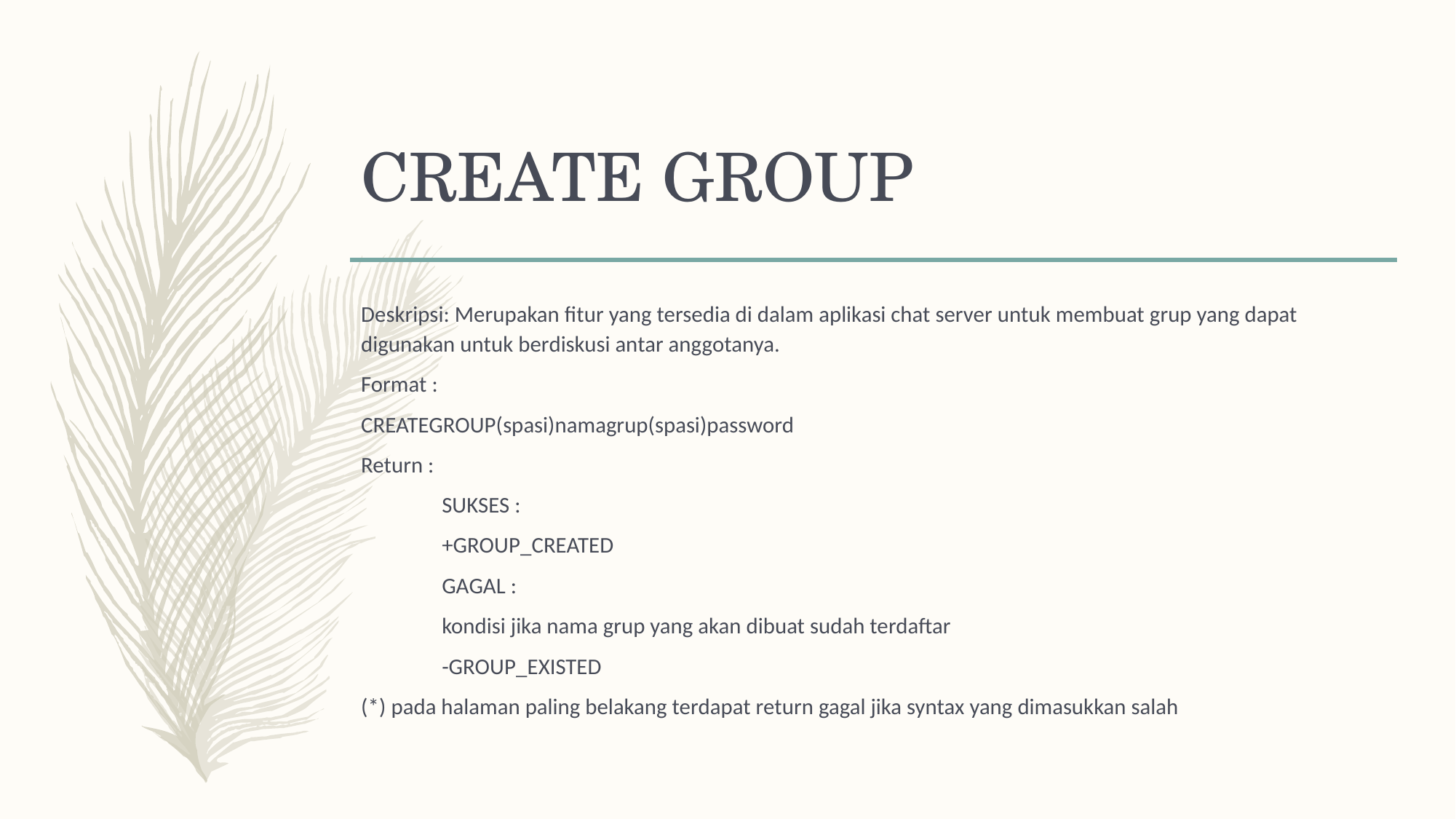

# CREATE GROUP
Deskripsi: Merupakan fitur yang tersedia di dalam aplikasi chat server untuk membuat grup yang dapat digunakan untuk berdiskusi antar anggotanya.
Format :
CREATEGROUP(spasi)namagrup(spasi)password
Return :
	SUKSES :
		+GROUP_CREATED
	GAGAL :
		kondisi jika nama grup yang akan dibuat sudah terdaftar
		-GROUP_EXISTED
(*) pada halaman paling belakang terdapat return gagal jika syntax yang dimasukkan salah